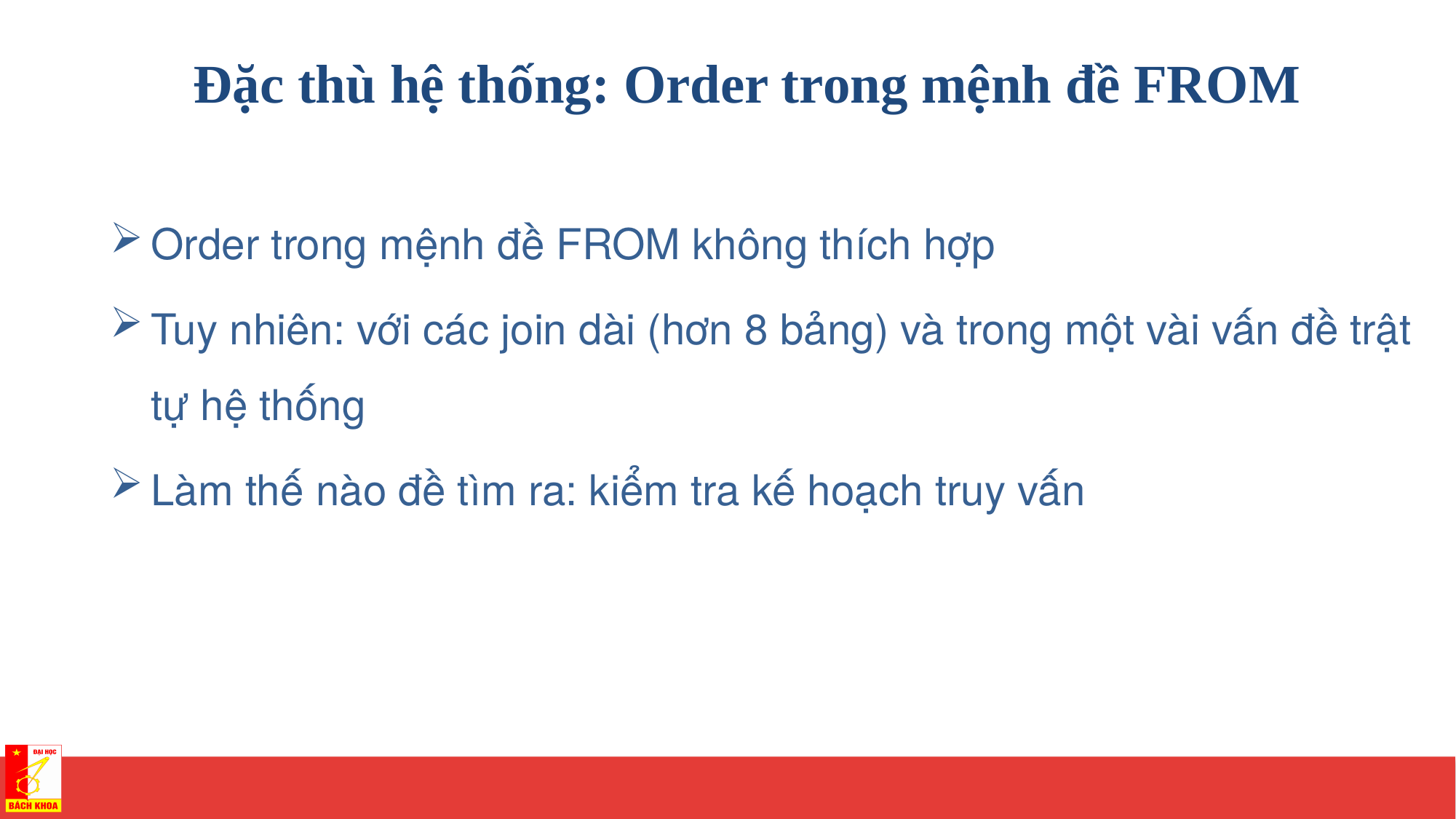

Đặc thù hệ thống: Order trong mệnh đề FROM
Order trong mệnh đề FROM không thích hợp
Tuy nhiên: với các join dài (hơn 8 bảng) và trong một vài vấn đề trật tự hệ thống
Làm thế nào đề tìm ra: kiểm tra kế hoạch truy vấn